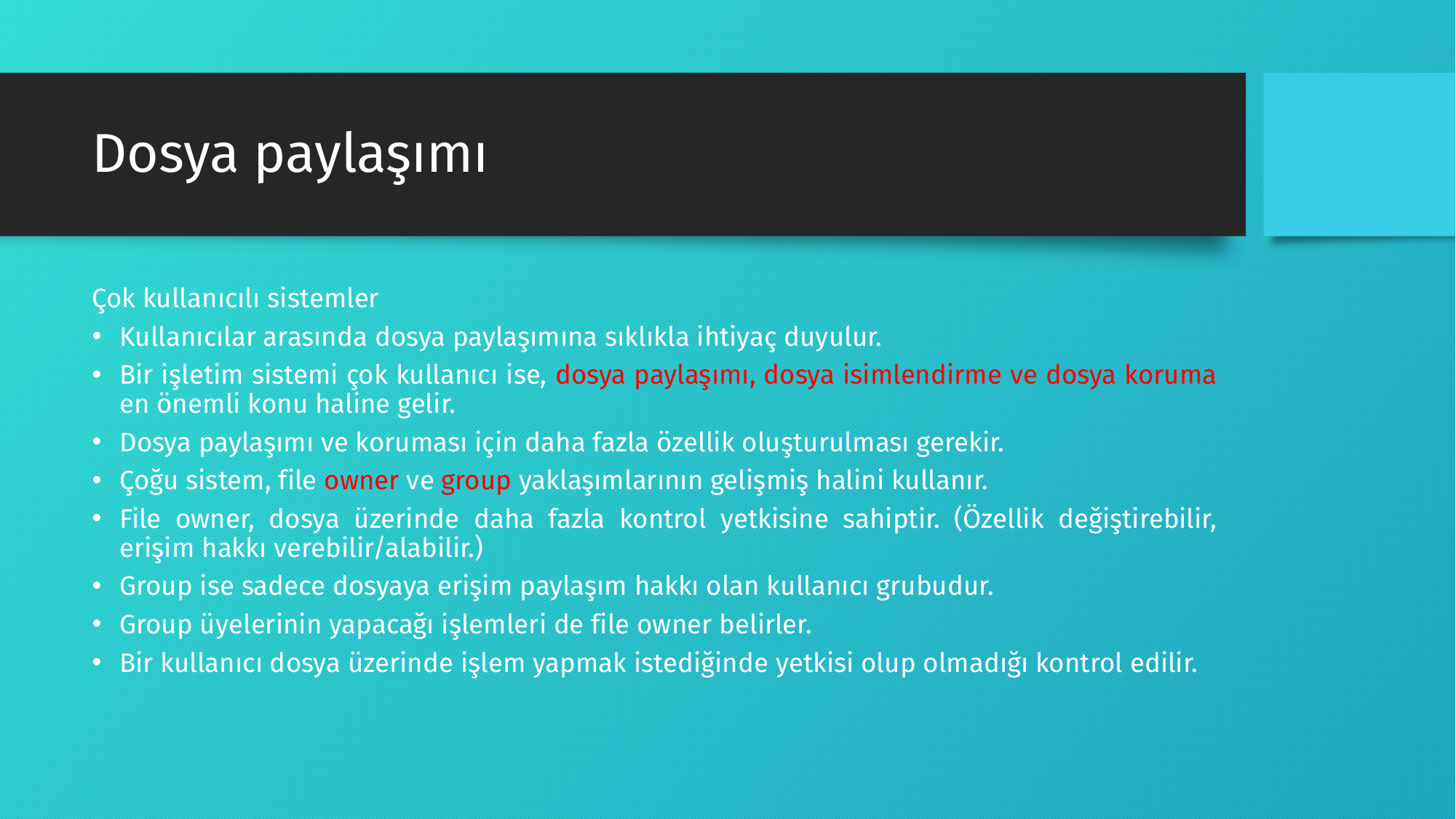

# Dosya paylaşımı
Çok kullanıcılı sistemler
Kullanıcılar arasında dosya paylaşımına sıklıkla ihtiyaç duyulur.
Bir işletim sistemi çok kullanıcı ise, dosya paylaşımı, dosya isimlendirme ve dosya koruma en önemli konu haline gelir.
Dosya paylaşımı ve koruması için daha fazla özellik oluşturulması gerekir.
Çoğu sistem, file owner ve group yaklaşımlarının gelişmiş halini kullanır.
File owner, dosya üzerinde daha fazla kontrol yetkisine sahiptir. (Özellik değiştirebilir, erişim hakkı verebilir/alabilir.)
Group ise sadece dosyaya erişim paylaşım hakkı olan kullanıcı grubudur.
Group üyelerinin yapacağı işlemleri de file owner belirler.
Bir kullanıcı dosya üzerinde işlem yapmak istediğinde yetkisi olup olmadığı kontrol edilir.